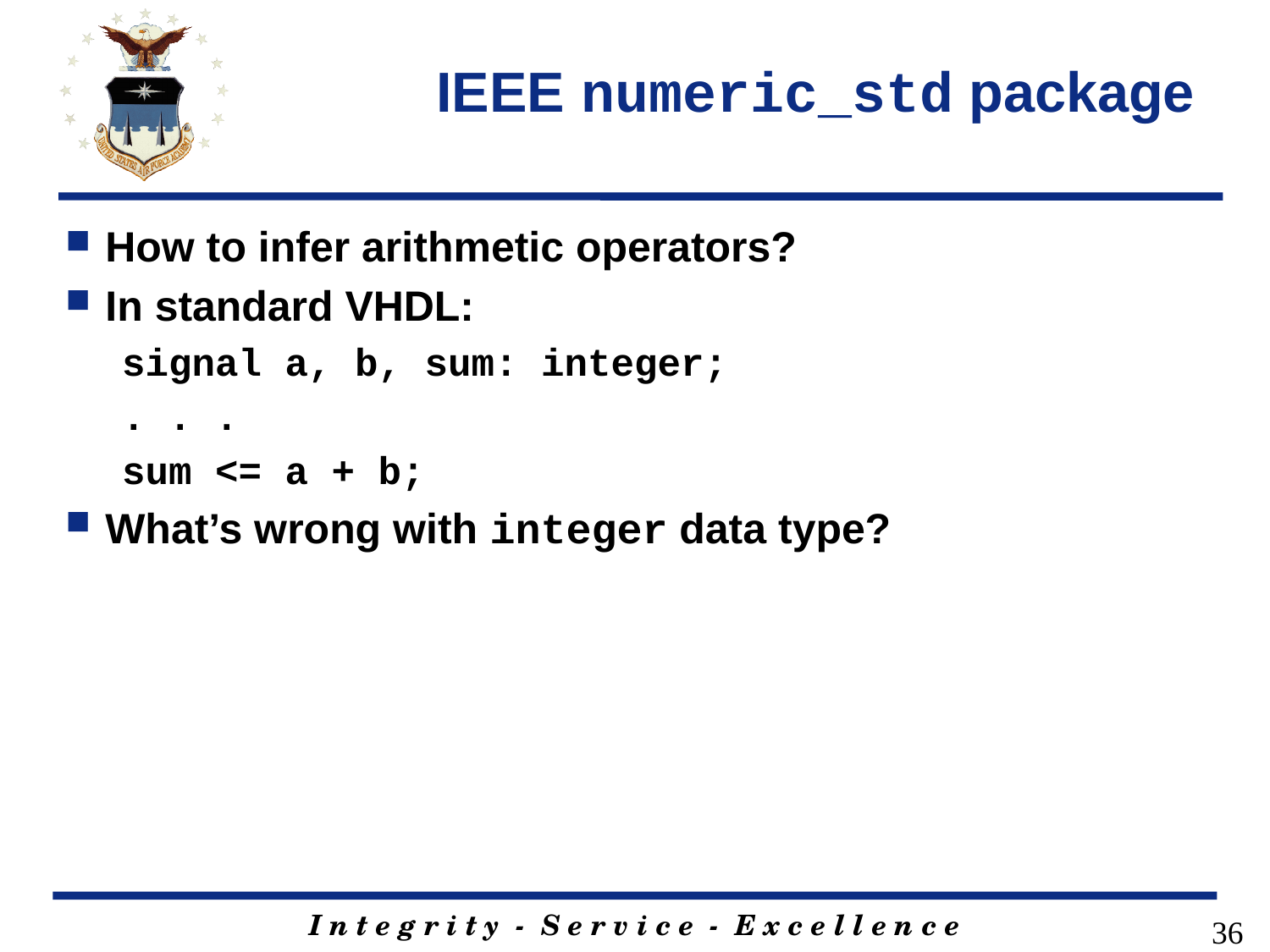

# IEEE numeric_std package
How to infer arithmetic operators?
In standard VHDL:
signal a, b, sum: integer;
. . .
sum <= a + b;
What’s wrong with integer data type?

36